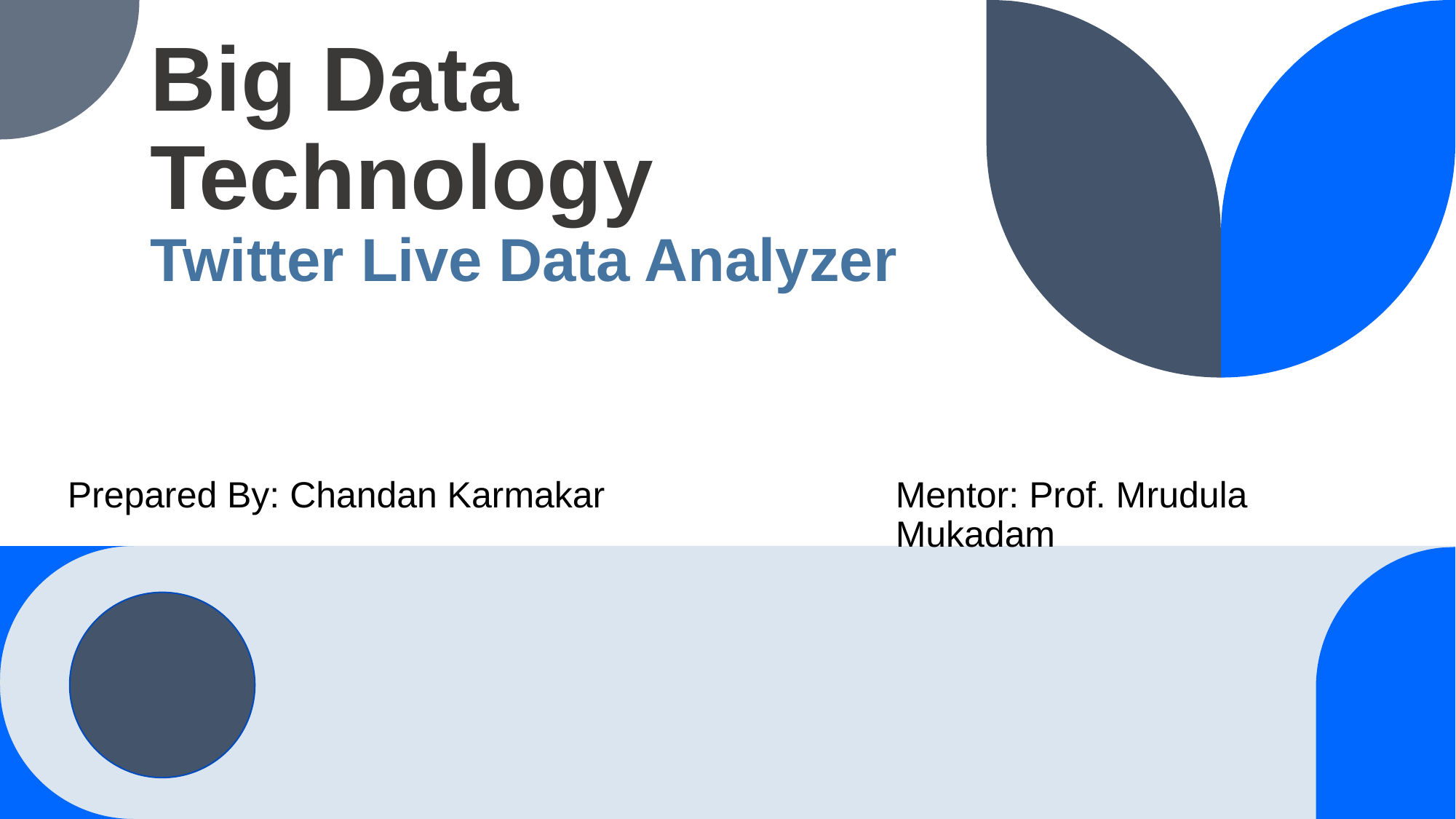

# Big Data Technology Twitter Live Data Analyzer
Prepared By: Chandan Karmakar
Mentor: Prof. Mrudula Mukadam